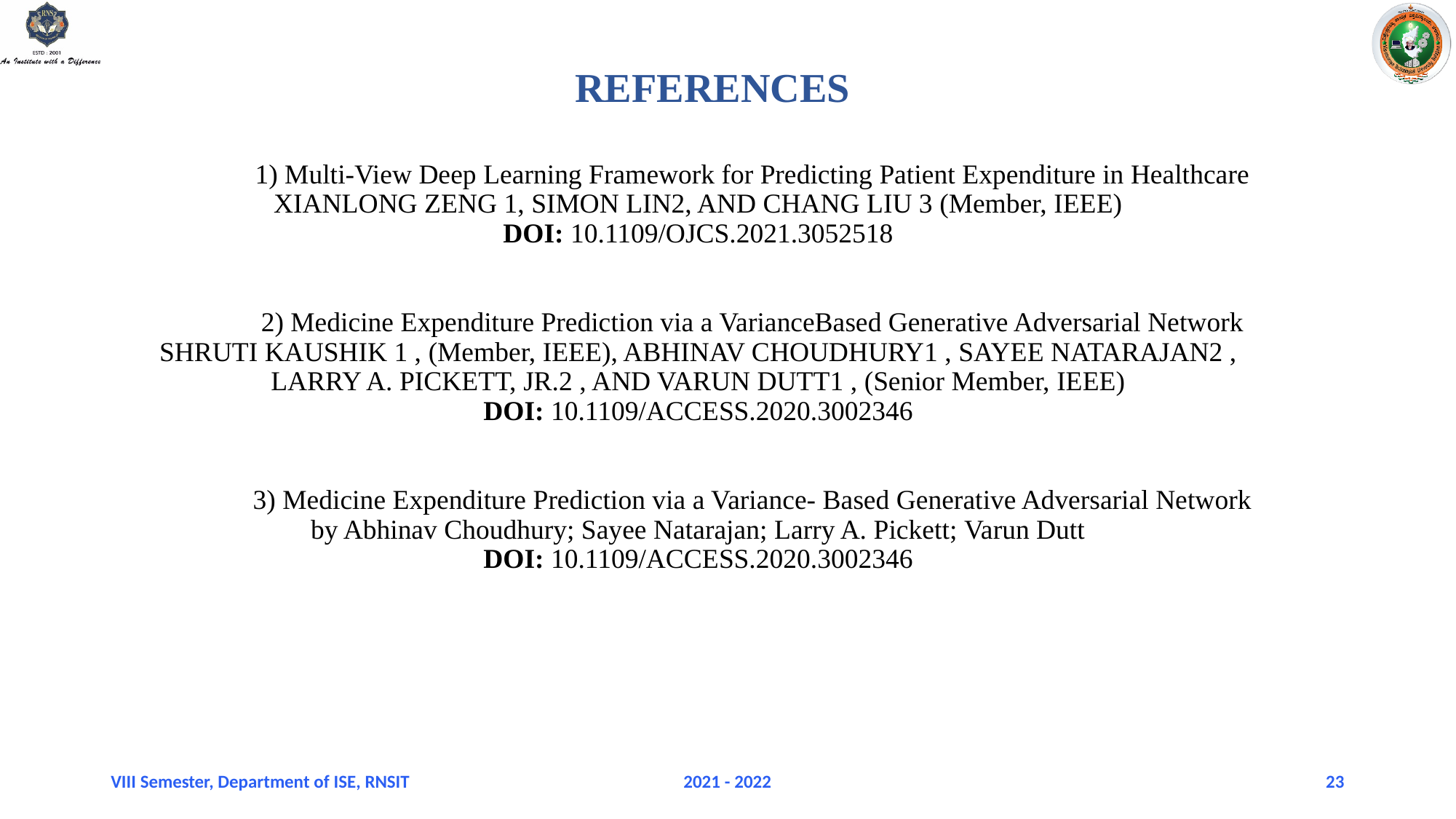

REFERENCES
 	1) Multi-View Deep Learning Framework for Predicting Patient Expenditure in Healthcare XIANLONG ZENG 1, SIMON LIN2, AND CHANG LIU 3 (Member, IEEE) DOI: 10.1109/OJCS.2021.3052518

	2) Medicine Expenditure Prediction via a VarianceBased Generative Adversarial Network SHRUTI KAUSHIK 1 , (Member, IEEE), ABHINAV CHOUDHURY1 , SAYEE NATARAJAN2 , LARRY A. PICKETT, JR.2 , AND VARUN DUTT1 , (Senior Member, IEEE) DOI: 10.1109/ACCESS.2020.3002346

	3) Medicine Expenditure Prediction via a Variance- Based Generative Adversarial Network by Abhinav Choudhury; Sayee Natarajan; Larry A. Pickett; Varun Dutt DOI: 10.1109/ACCESS.2020.3002346

VIII Semester, Department of ISE, RNSIT
2021 - 2022
23